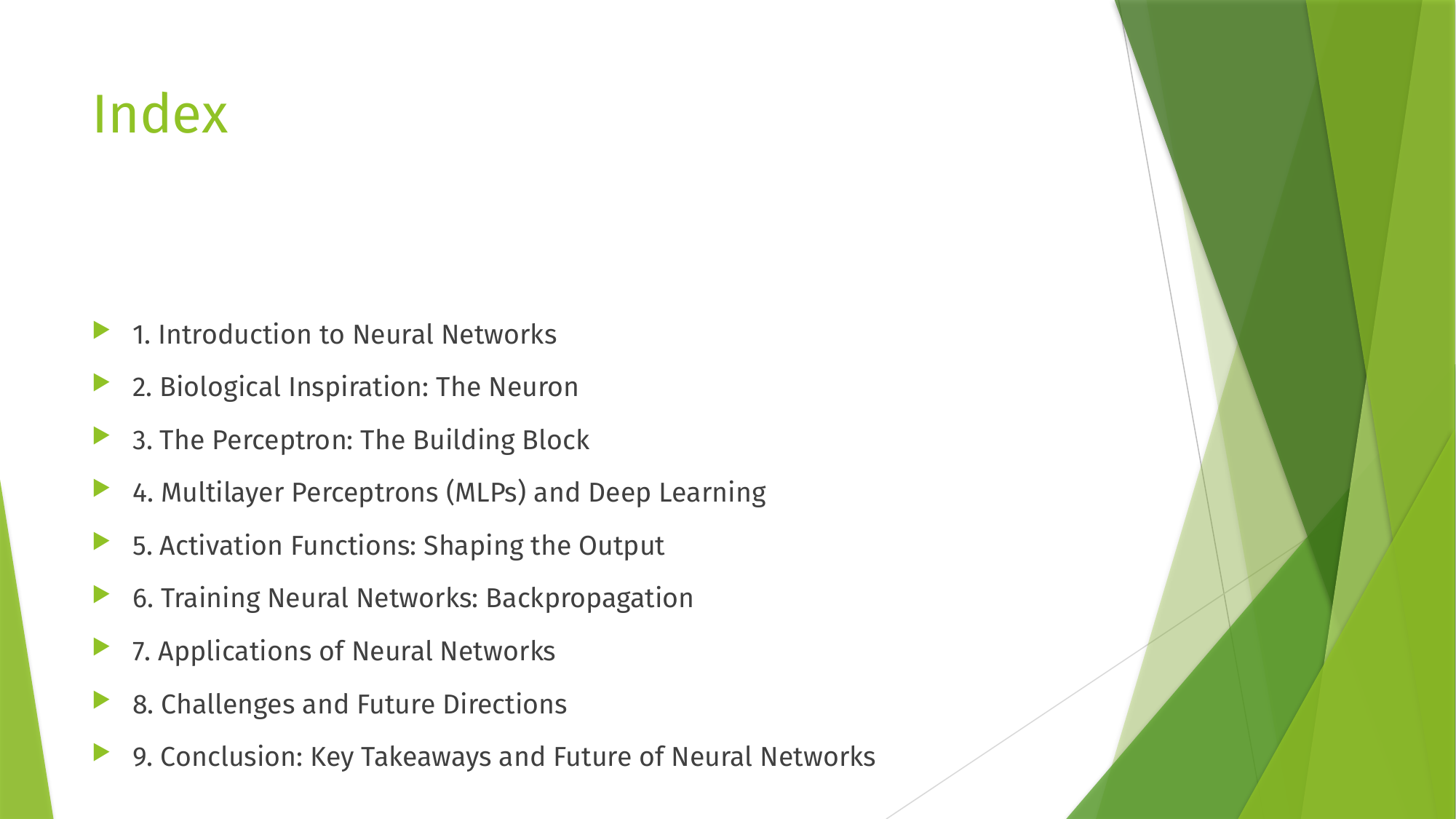

# Index

1. Introduction to Neural Networks
2. Biological Inspiration: The Neuron
3. The Perceptron: The Building Block
4. Multilayer Perceptrons (MLPs) and Deep Learning
5. Activation Functions: Shaping the Output
6. Training Neural Networks: Backpropagation
7. Applications of Neural Networks
8. Challenges and Future Directions
9. Conclusion: Key Takeaways and Future of Neural Networks